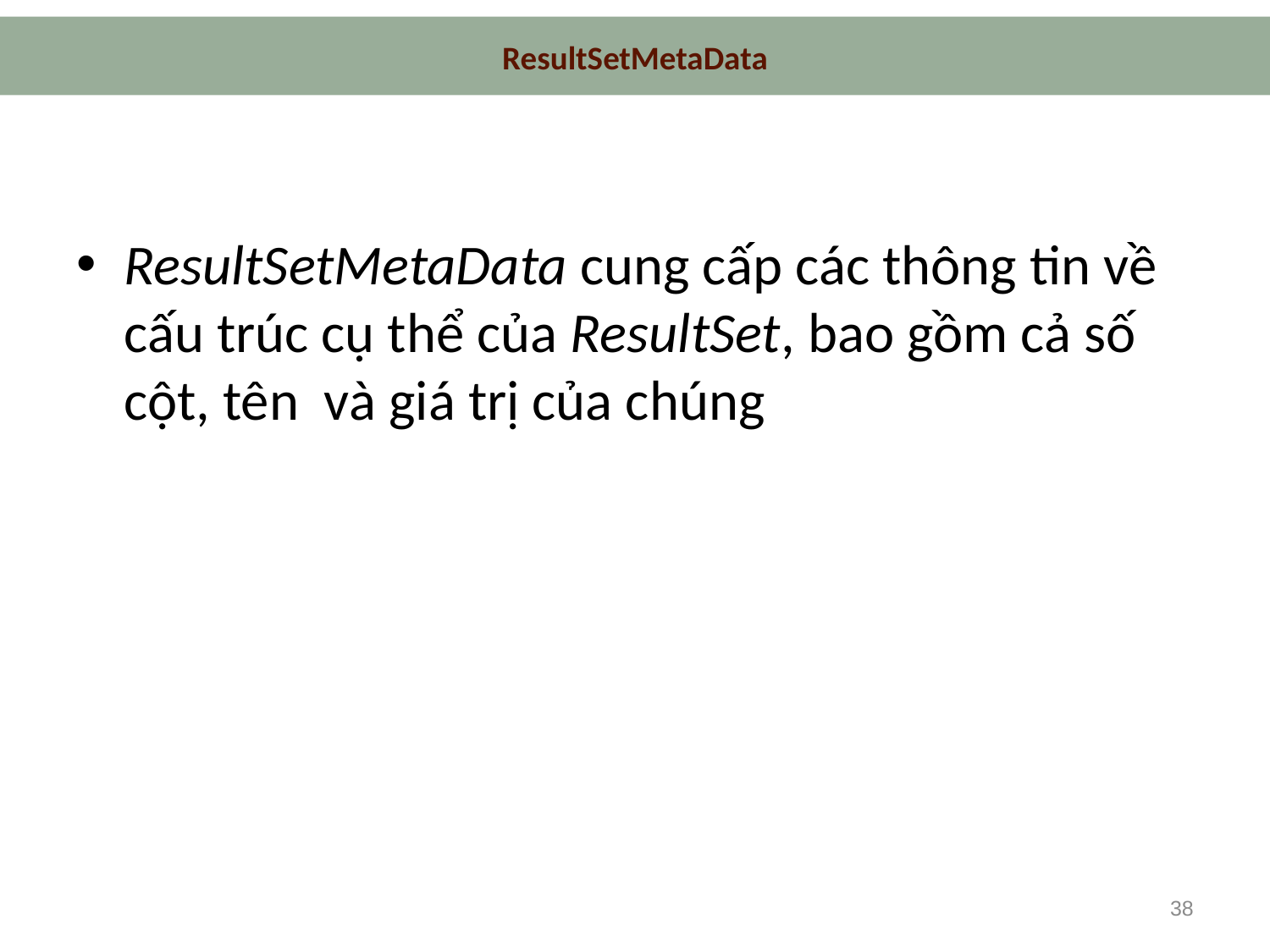

# ResultSetMetaData
ResultSetMetaData cung cấp các thông tin về cấu trúc cụ thể của ResultSet, bao gồm cả số cột, tên  và giá trị của chúng
38